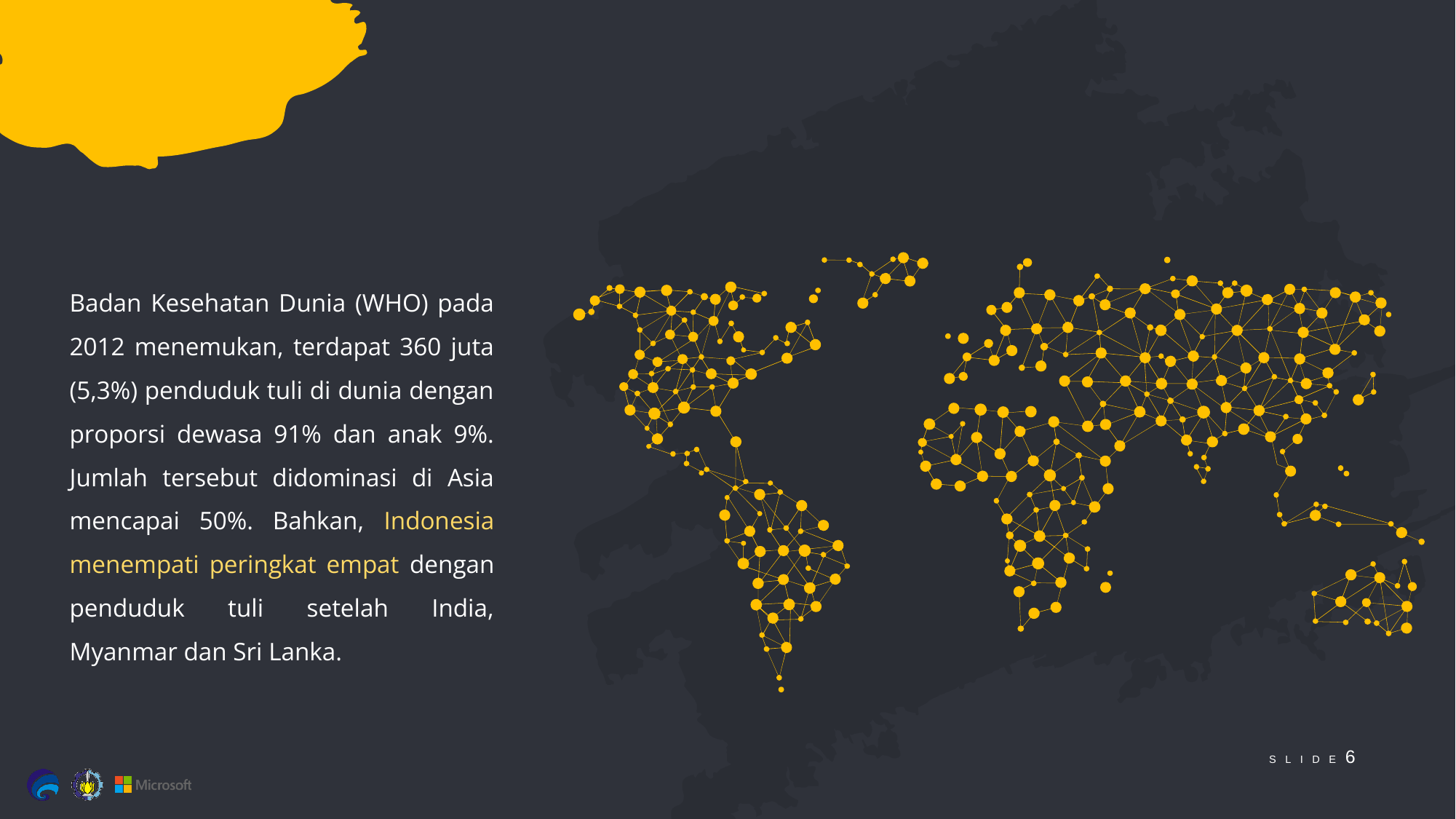

Badan Kesehatan Dunia (WHO) pada 2012 menemukan, terdapat 360 juta (5,3%) penduduk tuli di dunia dengan proporsi dewasa 91% dan anak 9%. Jumlah tersebut didominasi di Asia mencapai 50%. Bahkan, Indonesia menempati peringkat empat dengan penduduk tuli setelah India, Myanmar dan Sri Lanka.